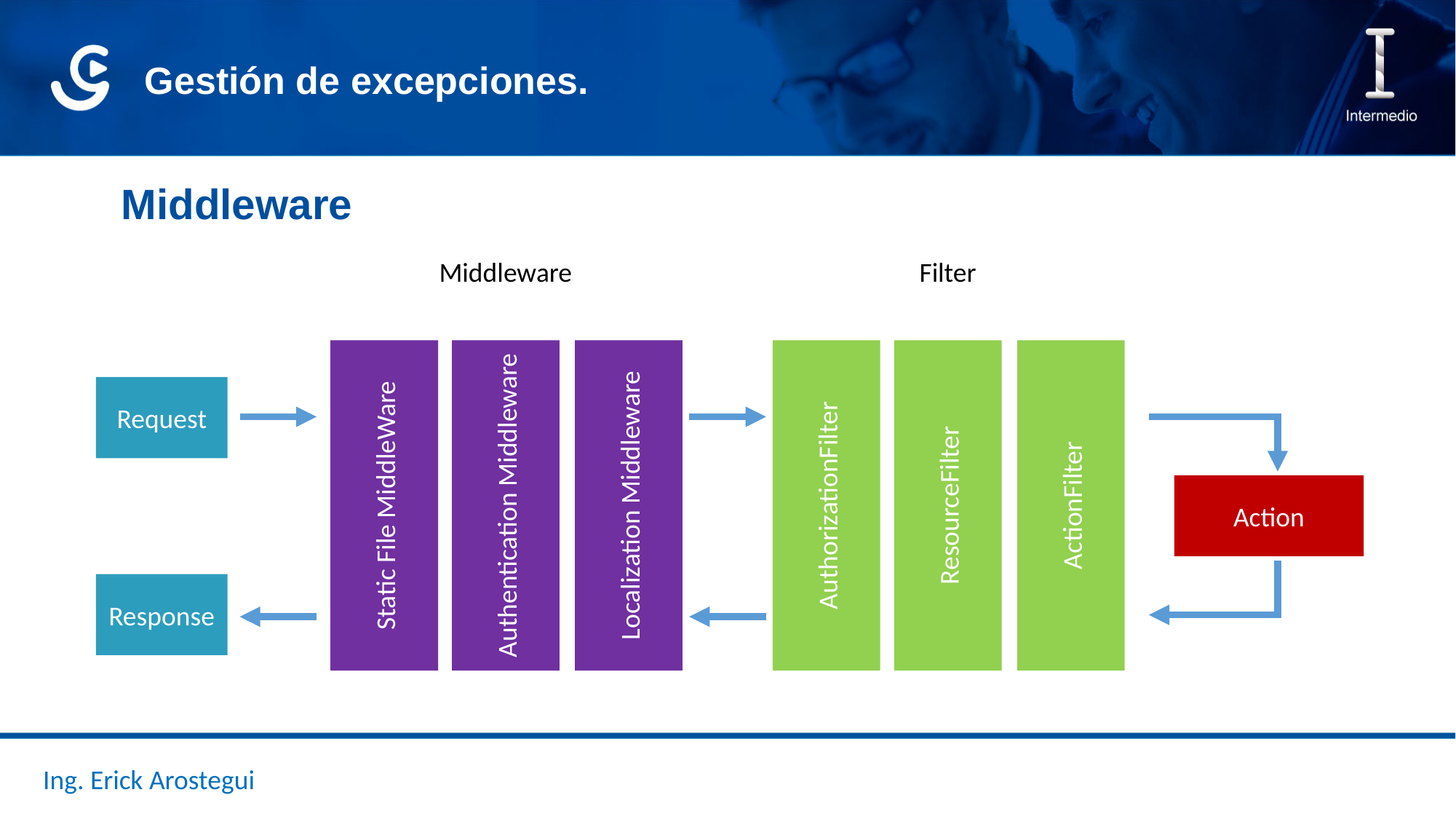

Gestión de excepciones.
Middleware
Middleware
Filter
Static File MiddleWare
Authentication Middleware
Localization Middleware
AuthorizationFilter
ResourceFilter
ActionFilter
Request
Action
Response